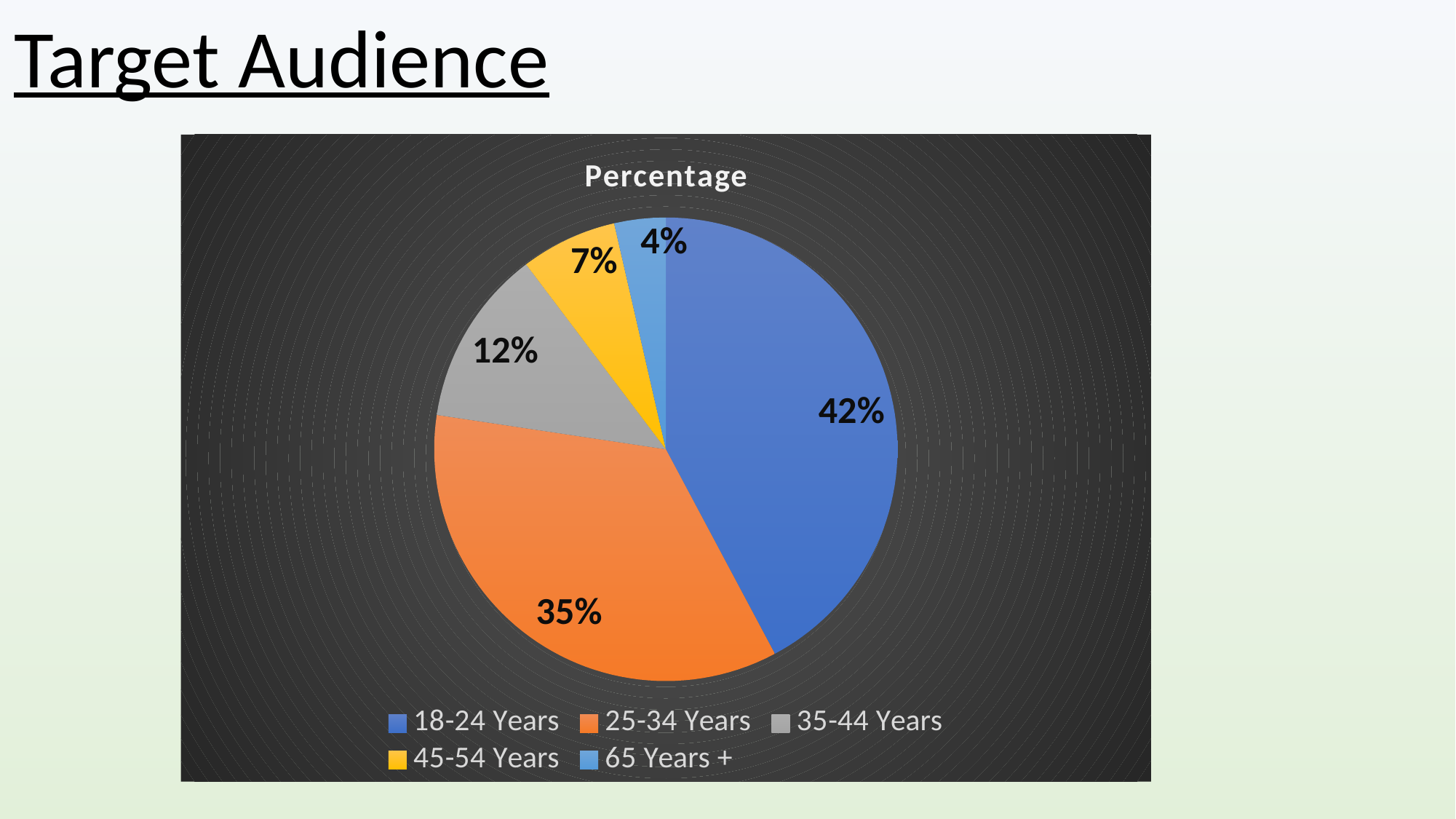

Target Audience

### Chart:

| Category | Percentage |
|---|---|
| 18-24 Years | 40.0 |
| 25-34 Years | 33.33 |
| 35-44 Years | 11.68 |
| 45-54 Years | 6.37 |
| 65 Years + | 3.4 |